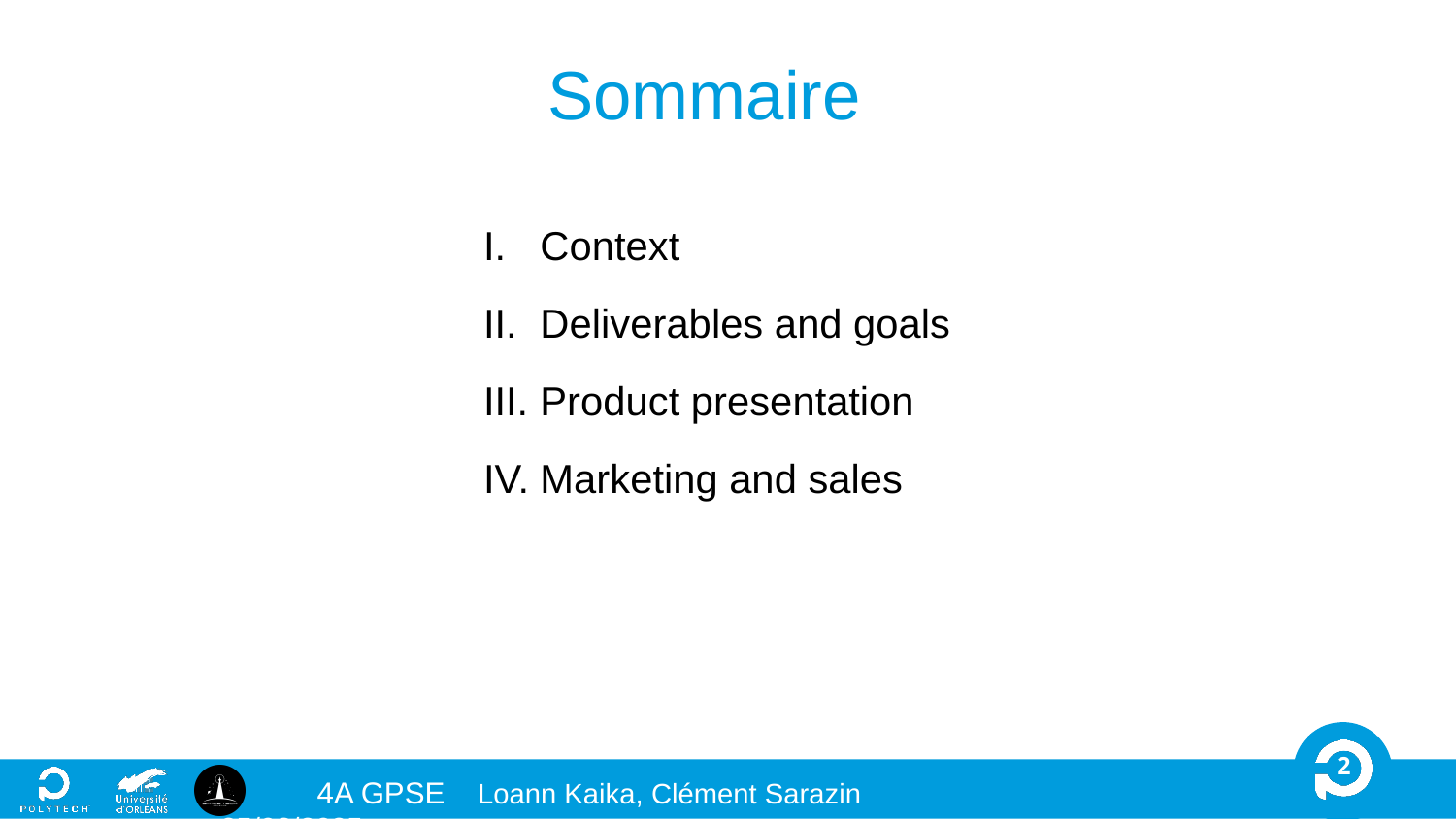

Sommaire
Context

Deliverables and goals

Product presentation

Marketing and sales